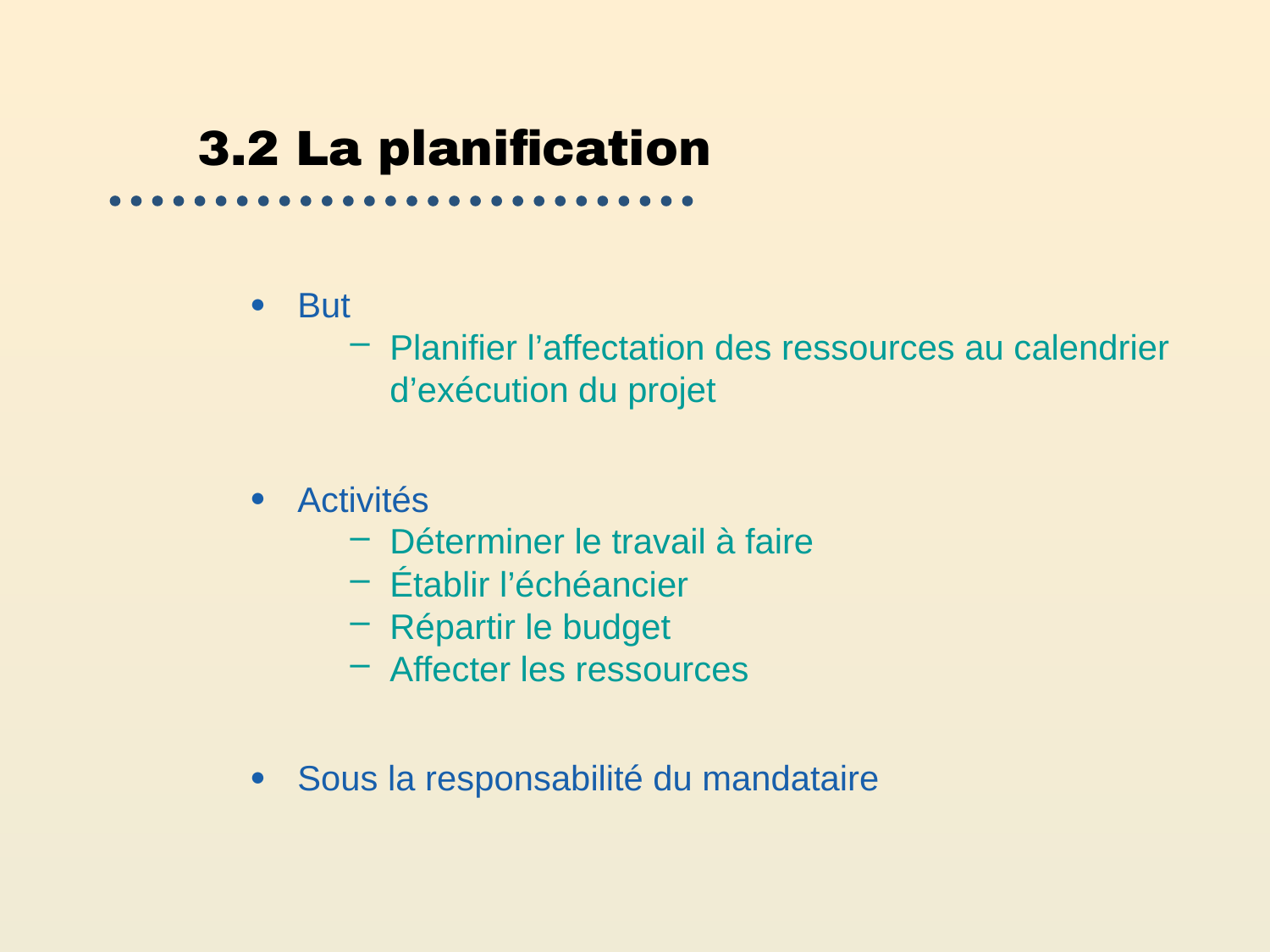

# 3.2 La planification

But
Planifier l’affectation des ressources au calendrier d’exécution du projet

Activités
Déterminer le travail à faire
Établir l’échéancier
Répartir le budget
Affecter les ressources

Sous la responsabilité du mandataire